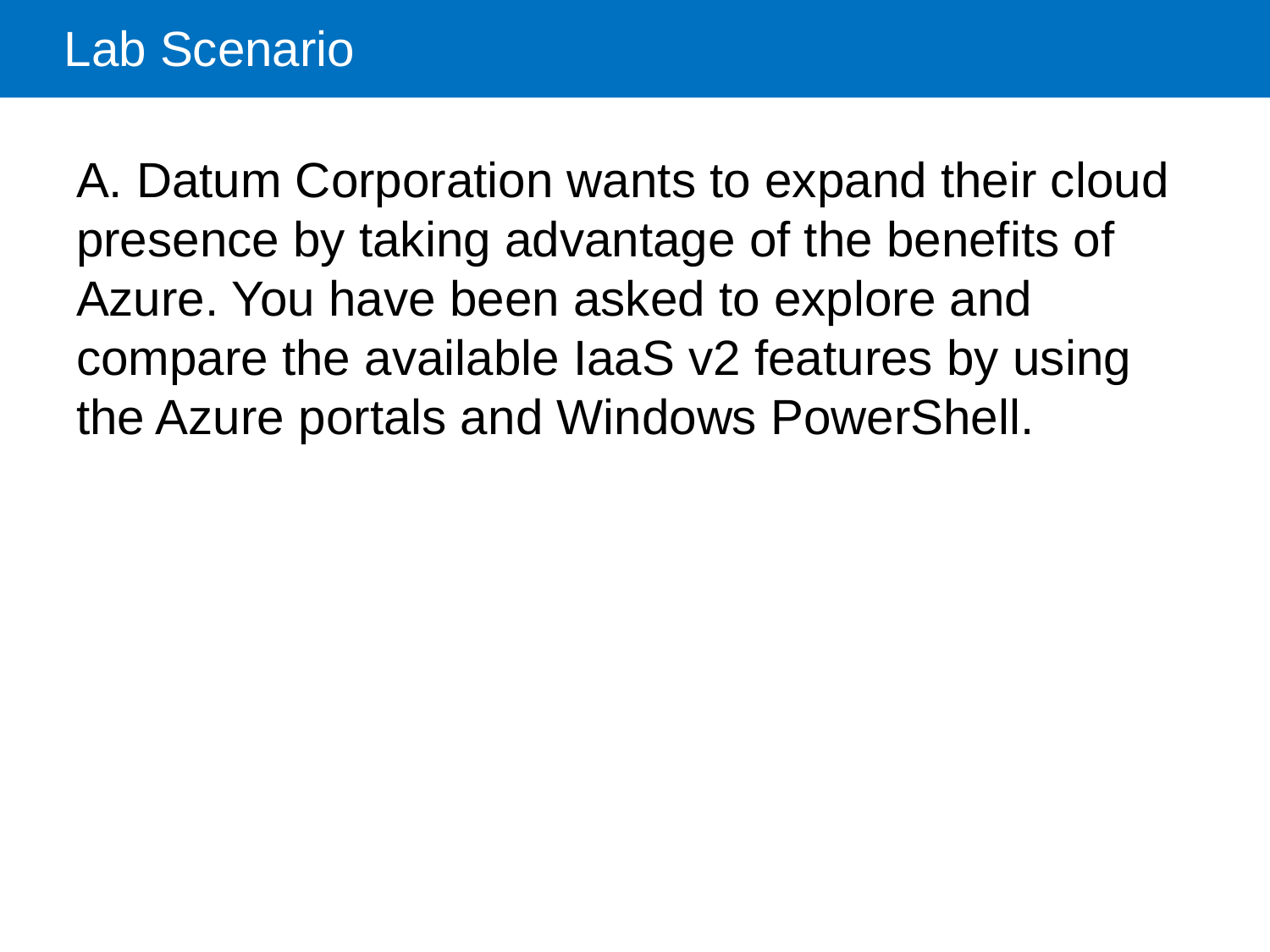

# Lab Scenario
A. Datum Corporation wants to expand their cloud presence by taking advantage of the benefits of Azure. You have been asked to explore and compare the available IaaS v2 features by using the Azure portals and Windows PowerShell.